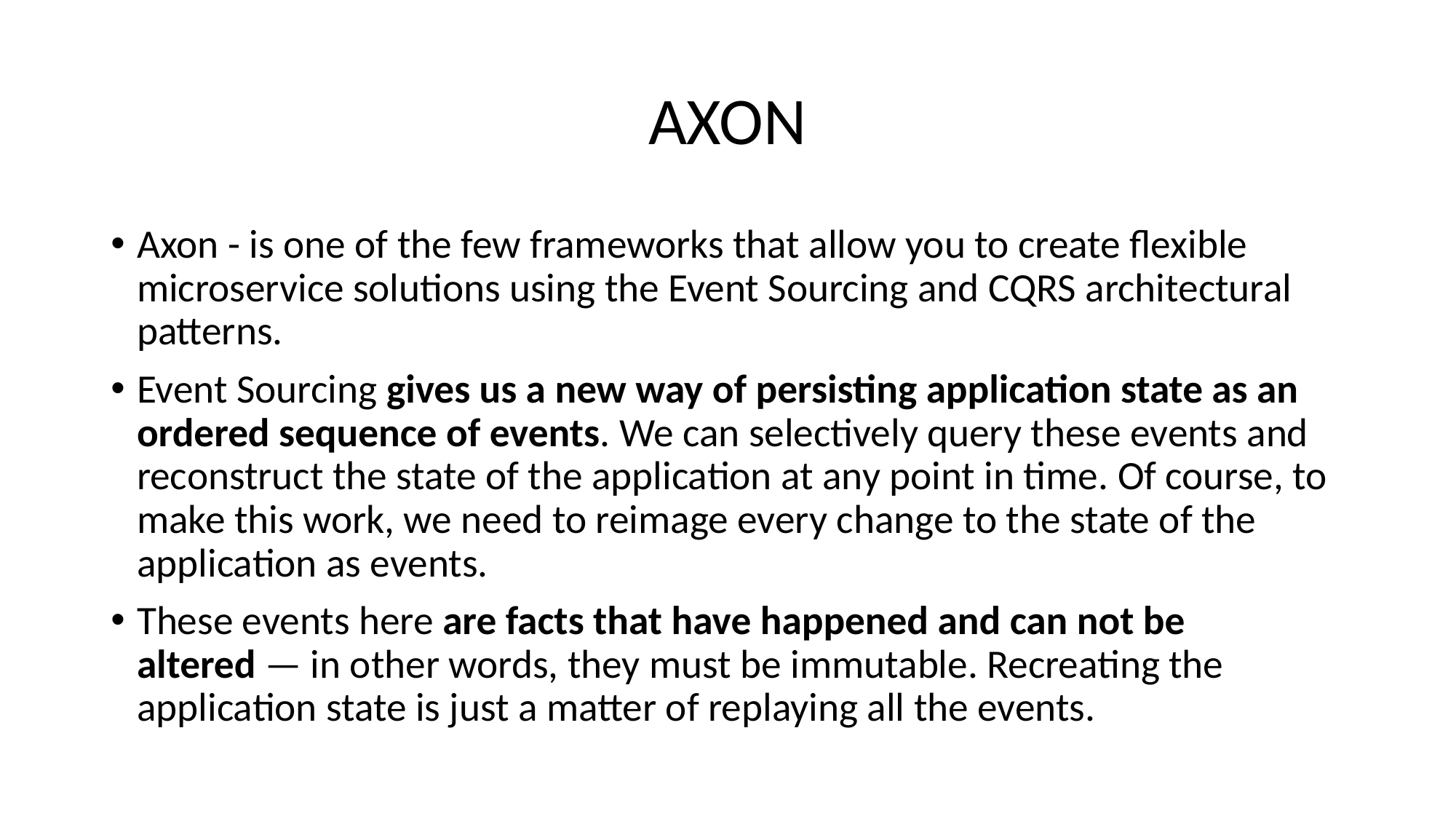

# AXON
Axon - is one of the few frameworks that allow you to create flexible microservice solutions using the Event Sourcing and CQRS architectural patterns.
Event Sourcing gives us a new way of persisting application state as an ordered sequence of events. We can selectively query these events and reconstruct the state of the application at any point in time. Of course, to make this work, we need to reimage every change to the state of the application as events.
These events here are facts that have happened and can not be altered — in other words, they must be immutable. Recreating the application state is just a matter of replaying all the events.